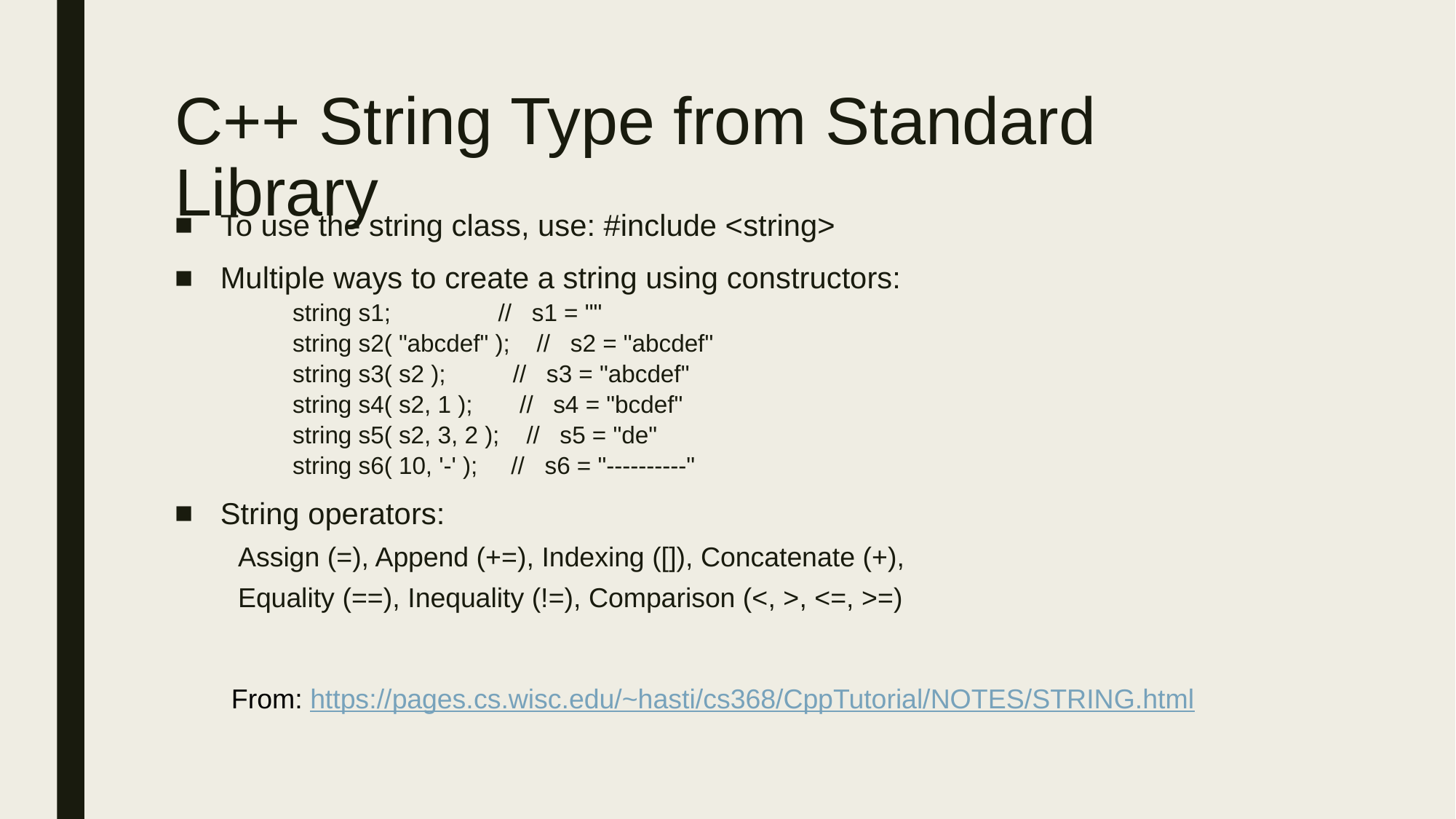

# C++ String Type from Standard Library
To use the string class, use: #include <string>
Multiple ways to create a string using constructors:
string s1;                //   s1 = ""
string s2( "abcdef" );    //   s2 = "abcdef"
string s3( s2 );          //   s3 = "abcdef"
string s4( s2, 1 );       //   s4 = "bcdef"
string s5( s2, 3, 2 );    //   s5 = "de"
string s6( 10, '-' );     //   s6 = "----------"
String operators:
Assign (=), Append (+=), Indexing ([]), Concatenate (+),
Equality (==), Inequality (!=), Comparison (<, >, <=, >=)

From: https://pages.cs.wisc.edu/~hasti/cs368/CppTutorial/NOTES/STRING.html